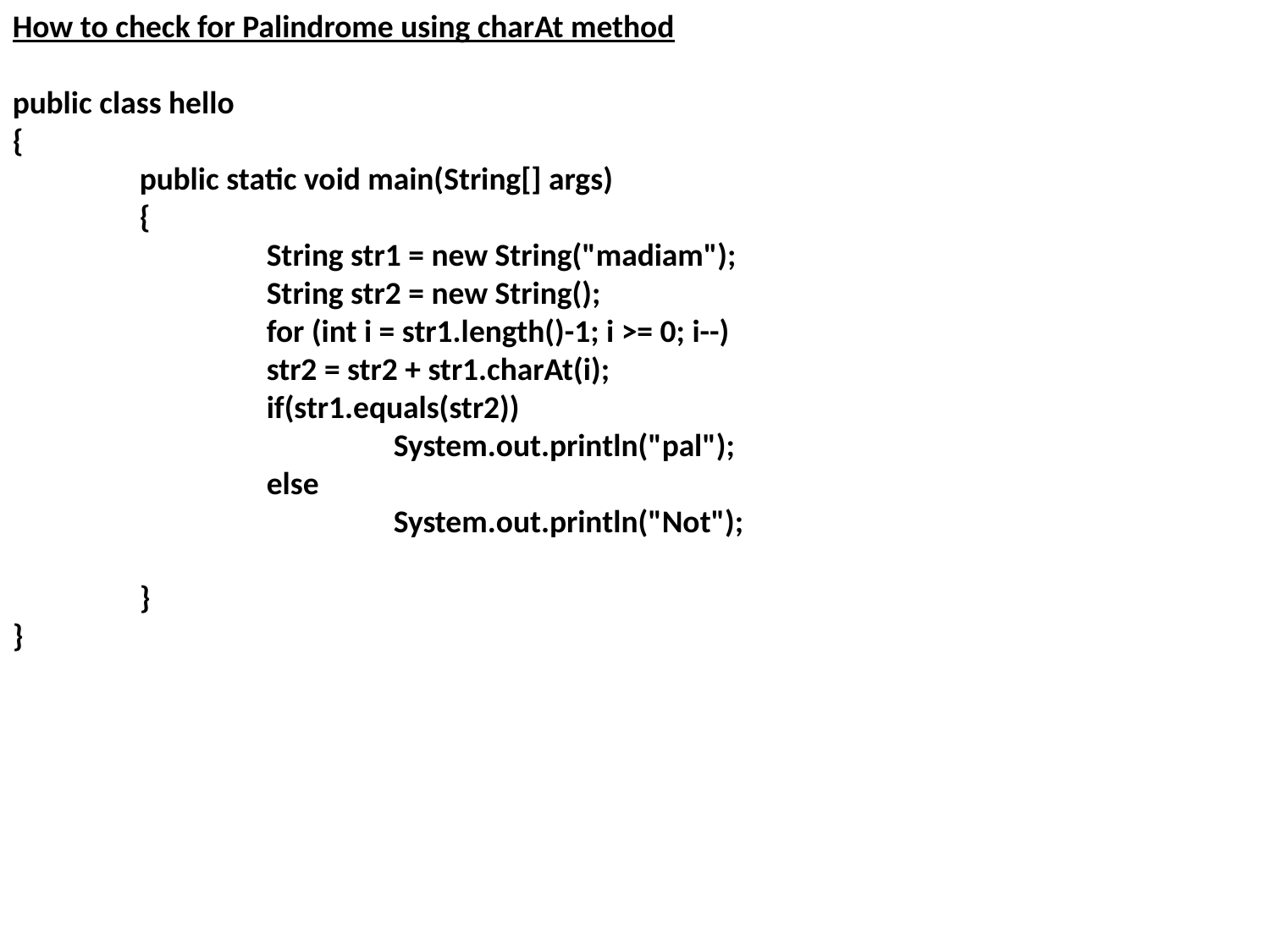

How to check for Palindrome using charAt method

public class hello
{
	public static void main(String[] args)
	{
		String str1 = new String("madiam");
		String str2 = new String();
		for (int i = str1.length()-1; i >= 0; i--)
		str2 = str2 + str1.charAt(i);
		if(str1.equals(str2))
			System.out.println("pal");
		else
			System.out.println("Not");

	}
}